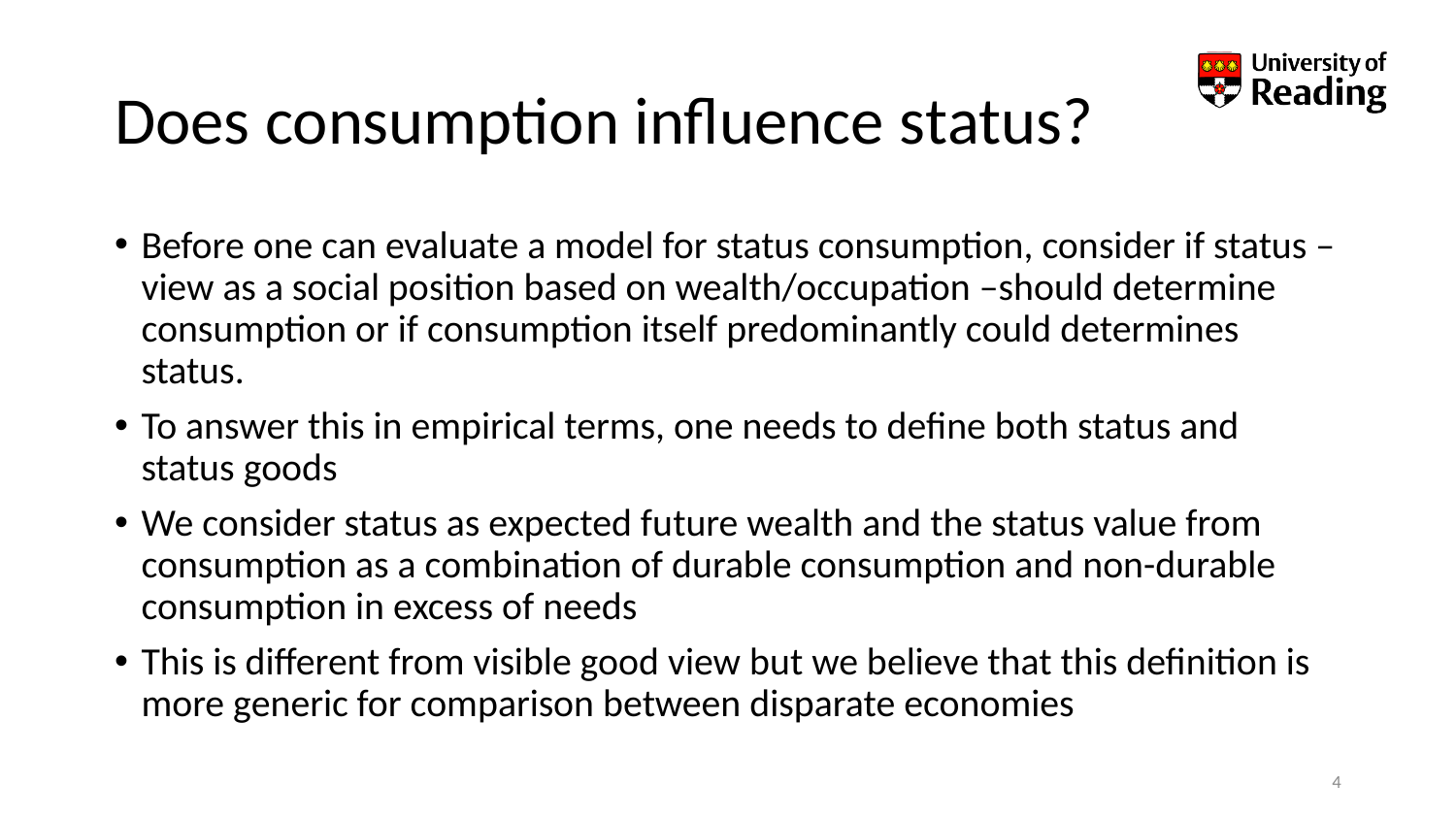

# Does consumption influence status?
Before one can evaluate a model for status consumption, consider if status – view as a social position based on wealth/occupation –should determine consumption or if consumption itself predominantly could determines status.
To answer this in empirical terms, one needs to define both status and status goods
We consider status as expected future wealth and the status value from consumption as a combination of durable consumption and non-durable consumption in excess of needs
This is different from visible good view but we believe that this definition is more generic for comparison between disparate economies
4